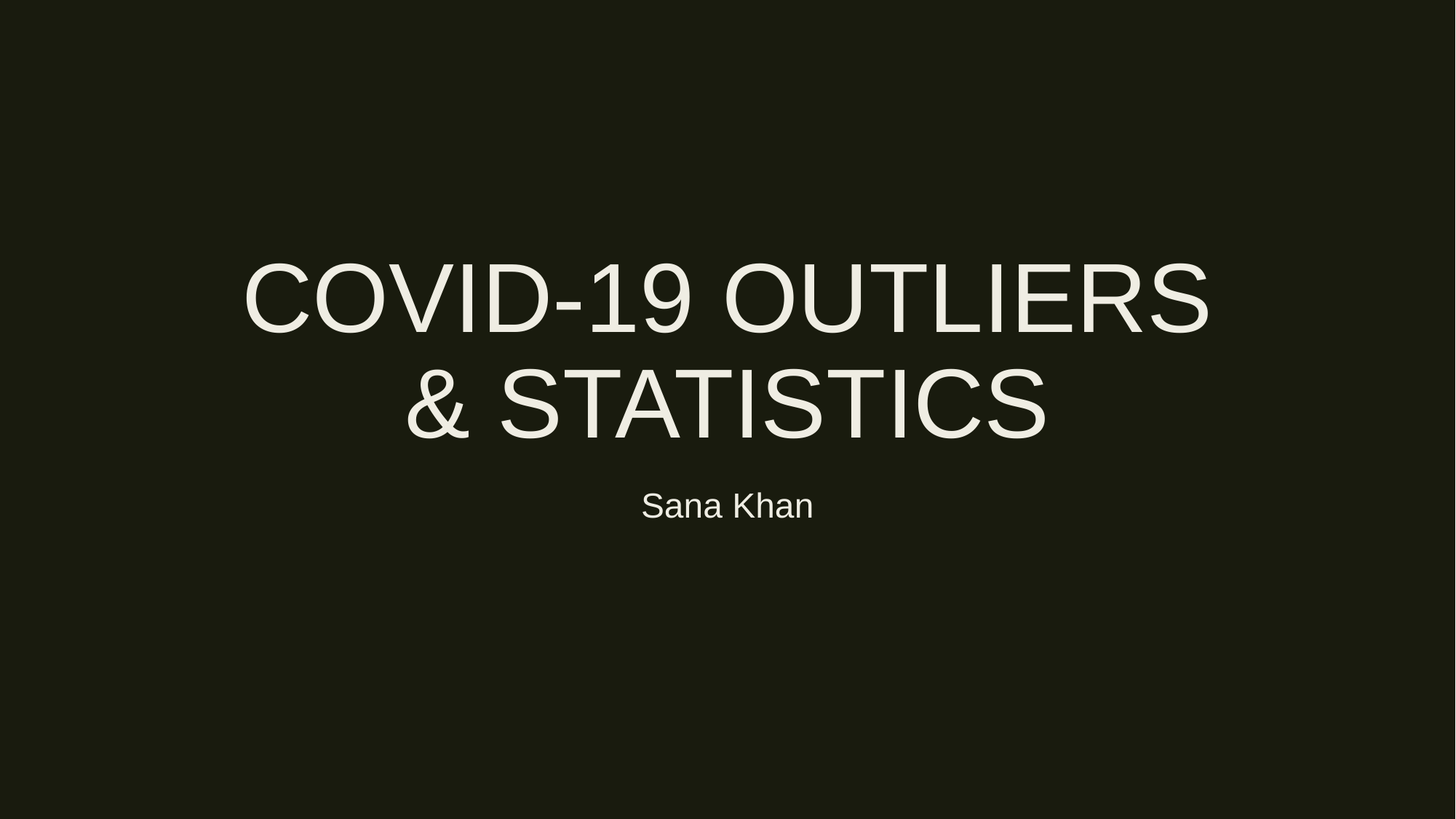

# Covid-19 Outliers & Statistics
Sana Khan